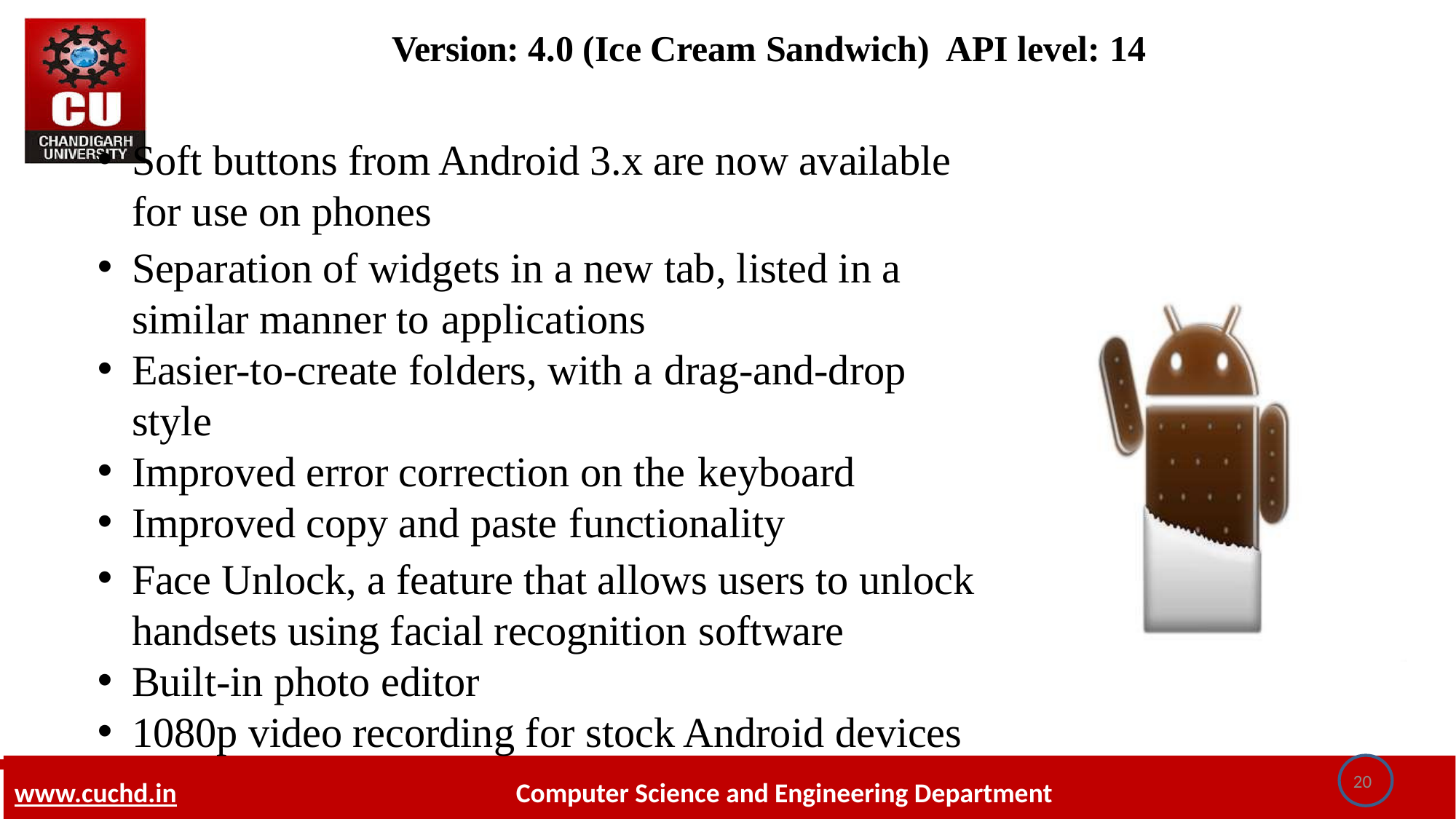

# Version: 4.0 (Ice Cream Sandwich)  API level: 14
Soft buttons from Android 3.x are now available  for use on phones
Separation of widgets in a new tab, listed in a  similar manner to applications
Easier-to-create folders, with a drag-and-drop
style
Improved error correction on the keyboard
Improved copy and paste functionality
Face Unlock, a feature that allows users to unlock  handsets using facial recognition software
Built-in photo editor
1080p video recording for stock Android devices

20